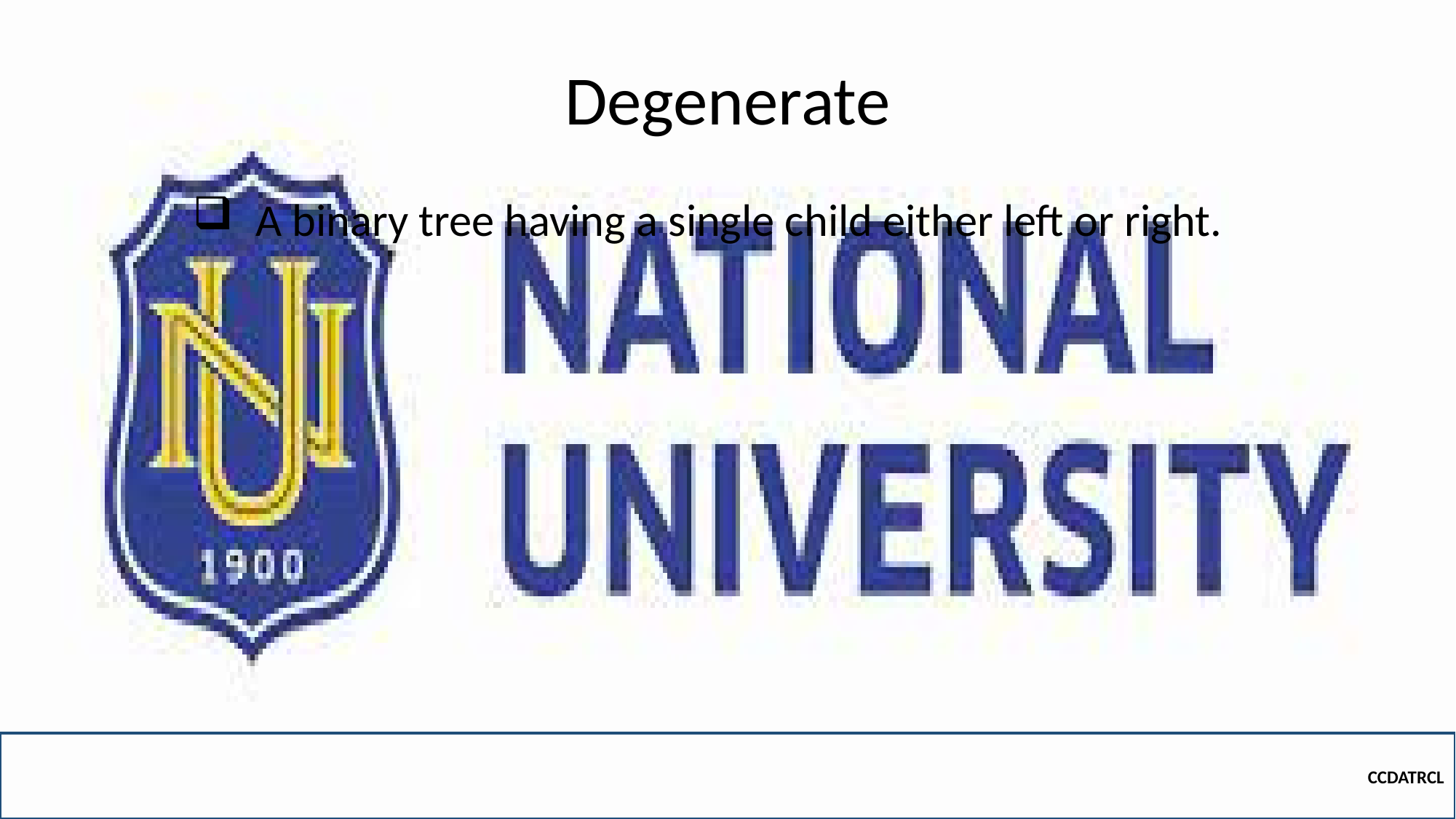

# Degenerate
A binary tree having a single child either left or right.

CCDATRCL